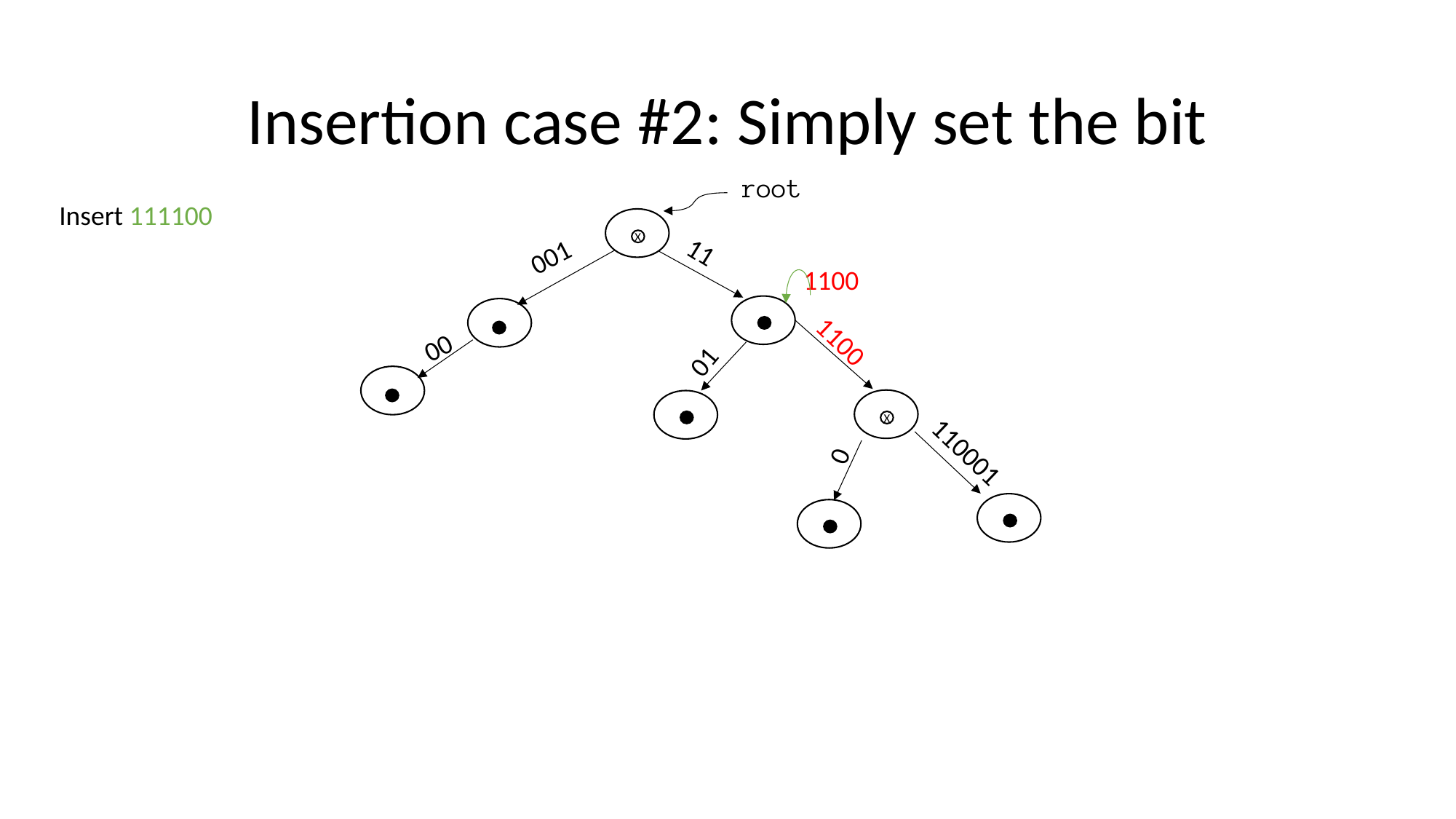

# Insertion case #2: Simply set the bit
root
Insert 111100

001
X
11
1100

X
X
00
1100
01

X

X
X
110001
0

X
X